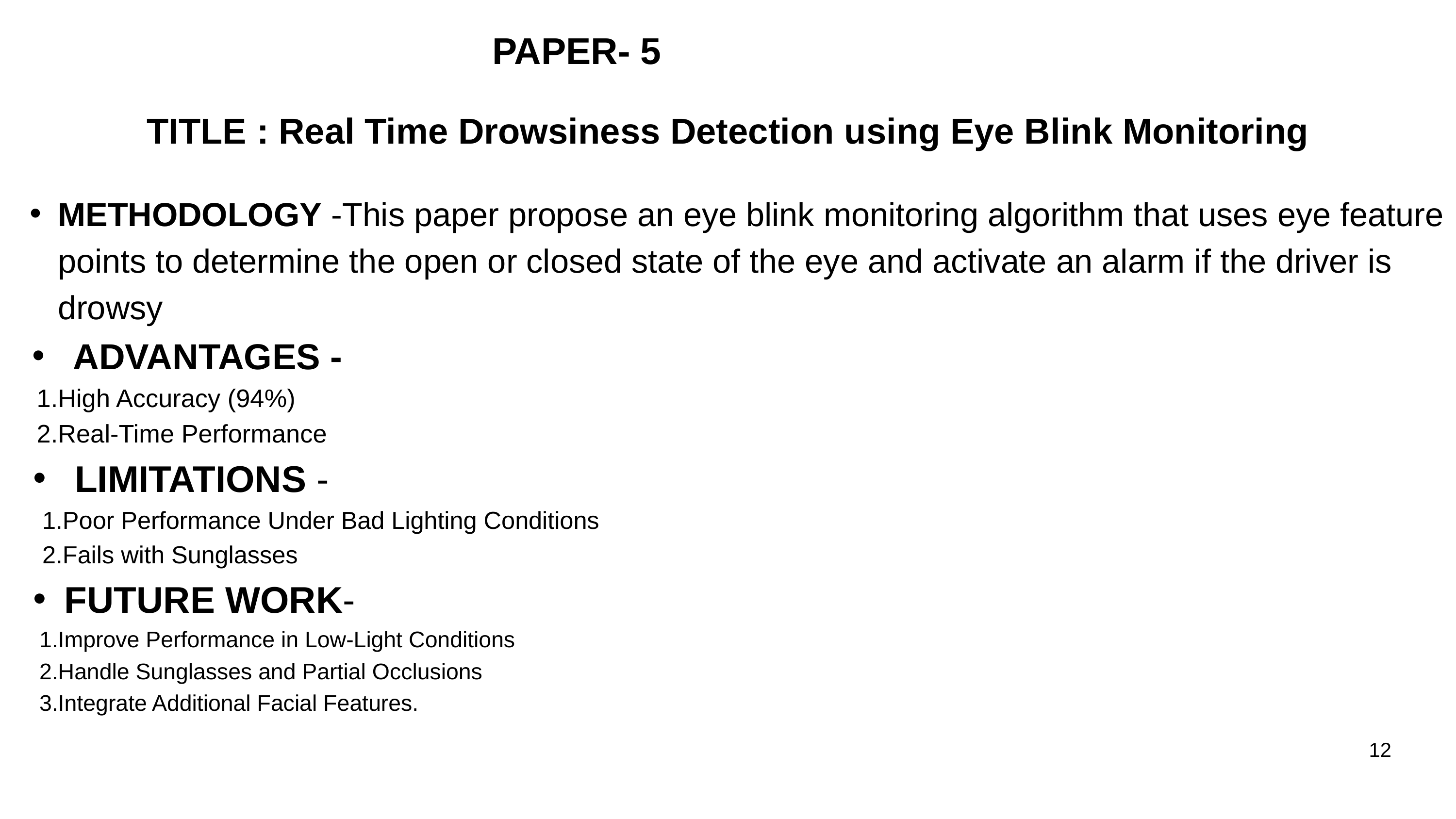

PAPER- 5
TITLE : Real Time Drowsiness Detection using Eye Blink Monitoring
METHODOLOGY -This paper propose an eye blink monitoring algorithm that uses eye feature points to determine the open or closed state of the eye and activate an alarm if the driver is drowsy
 ADVANTAGES -
     1.High Accuracy (94%)
     2.Real-Time Performance
 LIMITATIONS -
      1.Poor Performance Under Bad Lighting Conditions
      2.Fails with Sunglasses
FUTURE WORK-
      1.Improve Performance in Low-Light Conditions
      2.Handle Sunglasses and Partial Occlusions
      3.Integrate Additional Facial Features.

12